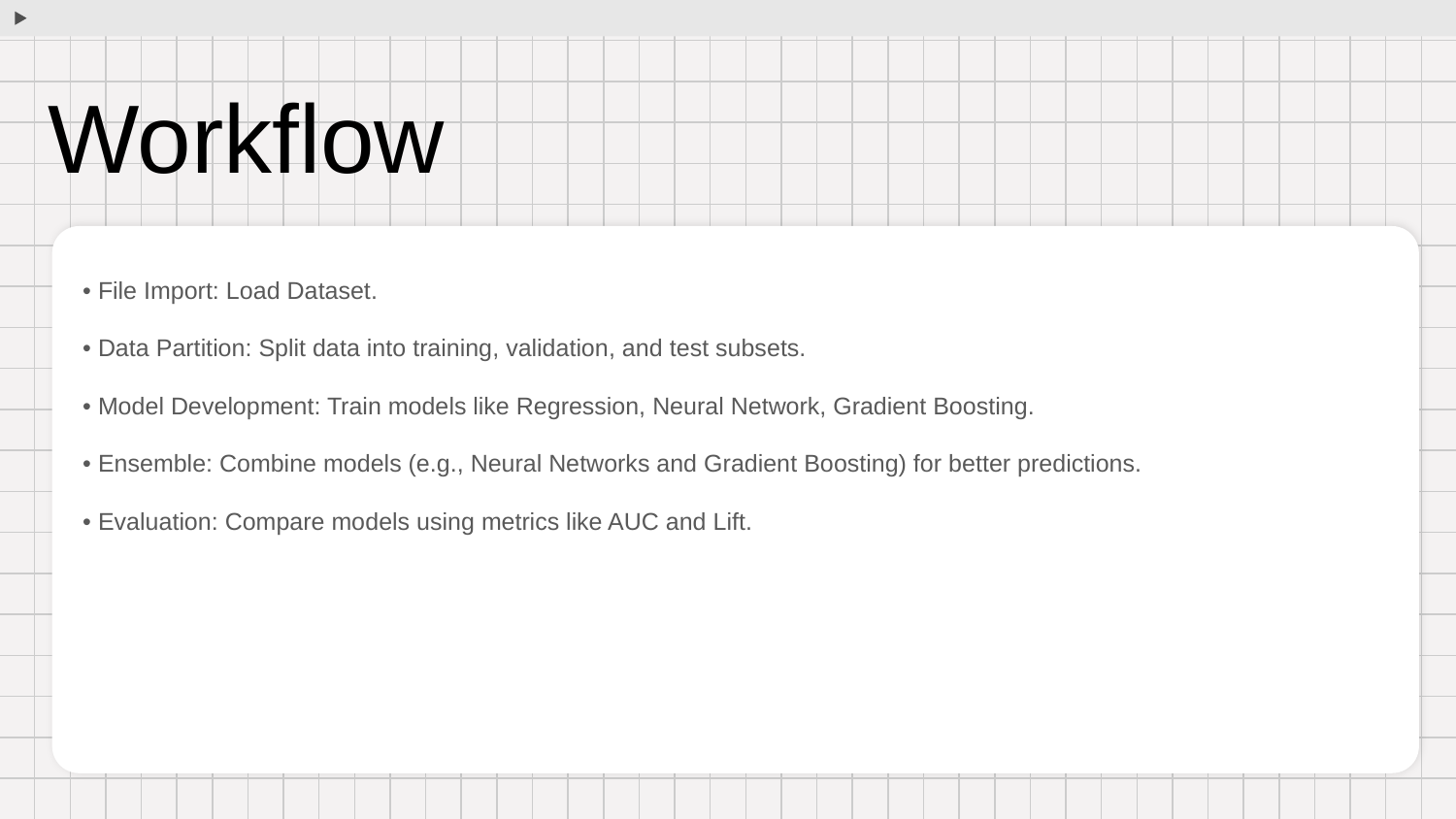

# Workflow

• File Import: Load Dataset.
• Data Partition: Split data into training, validation, and test subsets.
• Model Development: Train models like Regression, Neural Network, Gradient Boosting.
• Ensemble: Combine models (e.g., Neural Networks and Gradient Boosting) for better predictions.
• Evaluation: Compare models using metrics like AUC and Lift.